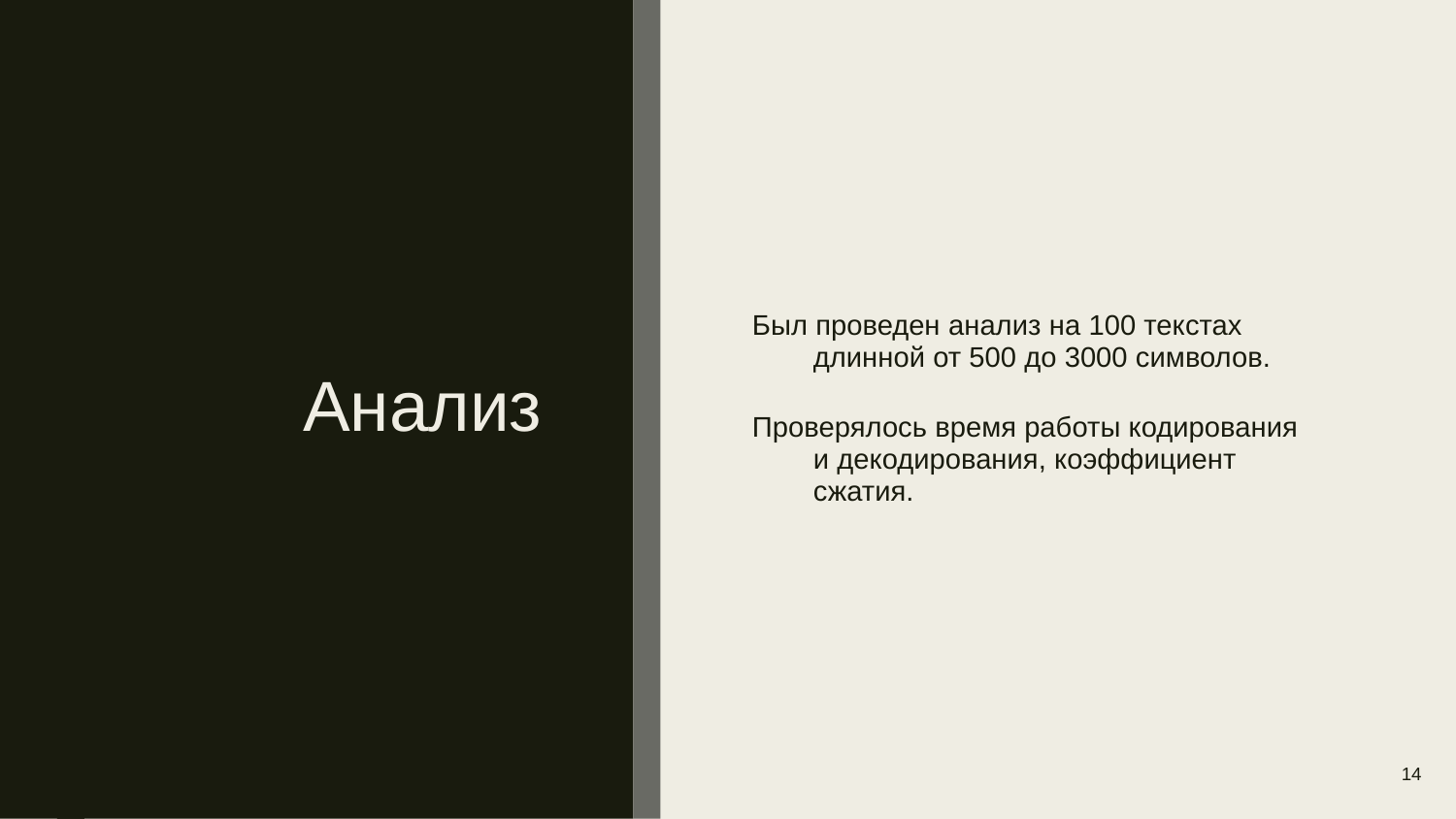

# Анализ
Был проведен анализ на 100 текстах длинной от 500 до 3000 символов.
Проверялось время работы кодирования и декодирования, коэффициент сжатия.
14